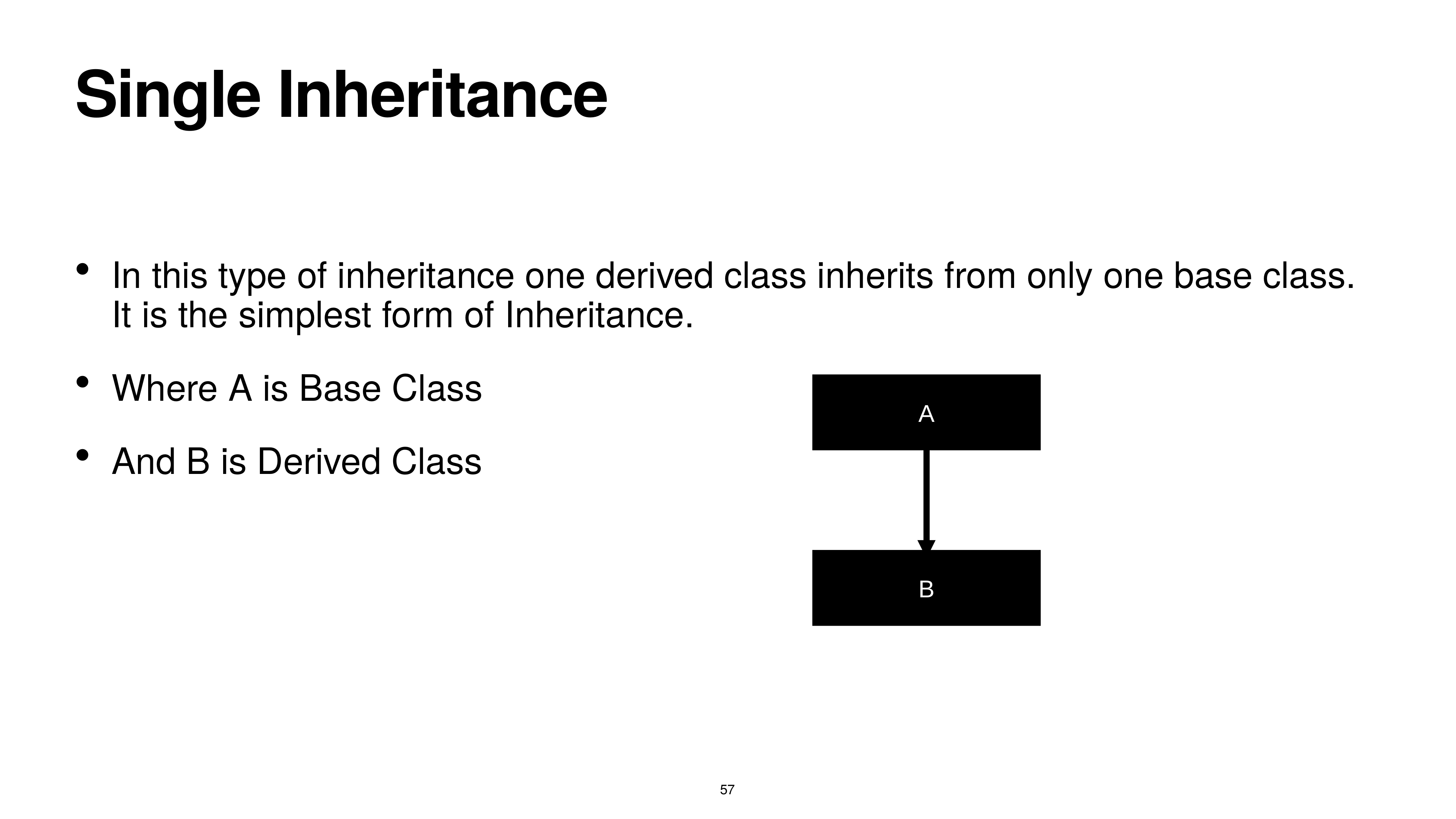

# Single Inheritance

In this type of inheritance one derived class inherits from only one base class. It is the simplest form of Inheritance.
Where A is Base Class
And B is Derived Class
A

B
57